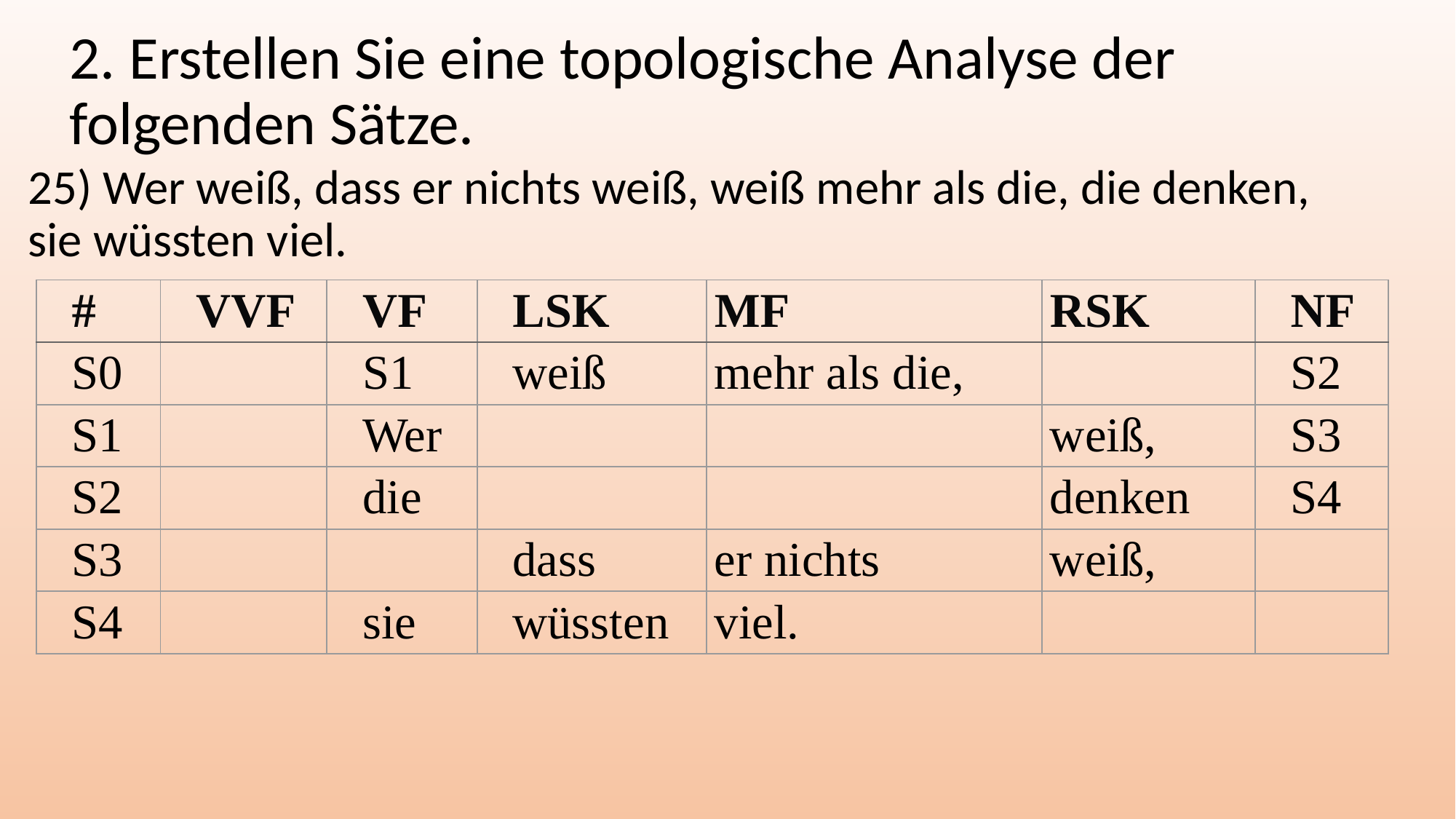

# 2. Erstellen Sie eine topologische Analyse der folgenden Sätze.
25) Wer weiß, dass er nichts weiß, weiß mehr als die, die denken, sie wüssten viel.

| # | VVF | VF | LSK | MF | RSK | NF |
| --- | --- | --- | --- | --- | --- | --- |
| S0 |  | S1 | weiß | mehr als die, |  | S2 |
| S1 |  | Wer |  |  | weiß, | S3 |
| S2 |  | die |  |  | denken | S4 |
| S3 |  |  | dass | er nichts | weiß, |  |
| S4 |  | sie | wüssten | viel. |  |  |